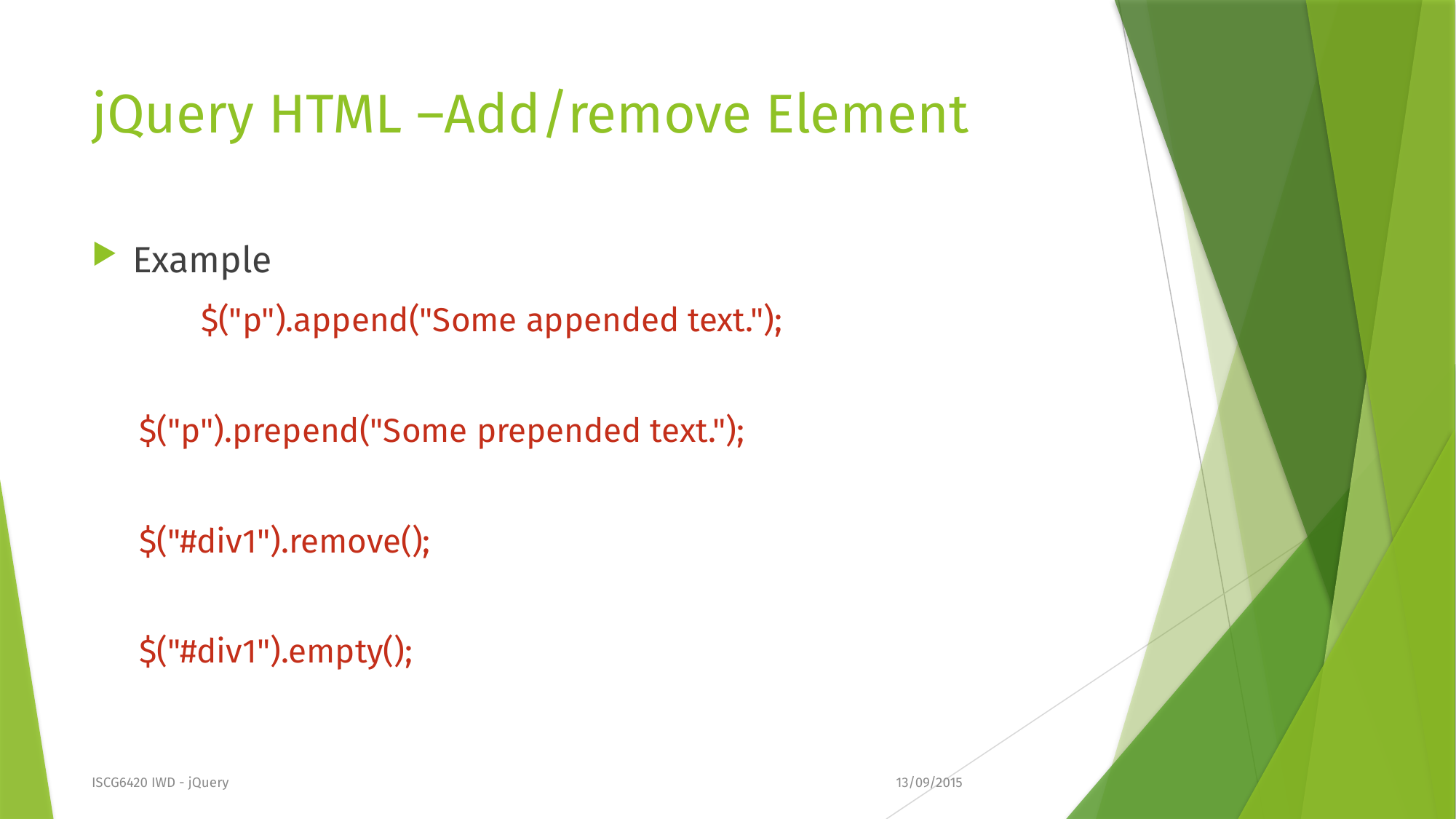

# jQuery HTML –Add/remove Element
Example
	$("p").append("Some appended text.");

$("p").prepend("Some prepended text.");

$("#div1").remove();

$("#div1").empty();

13/09/2015
ISCG6420 IWD - jQuery